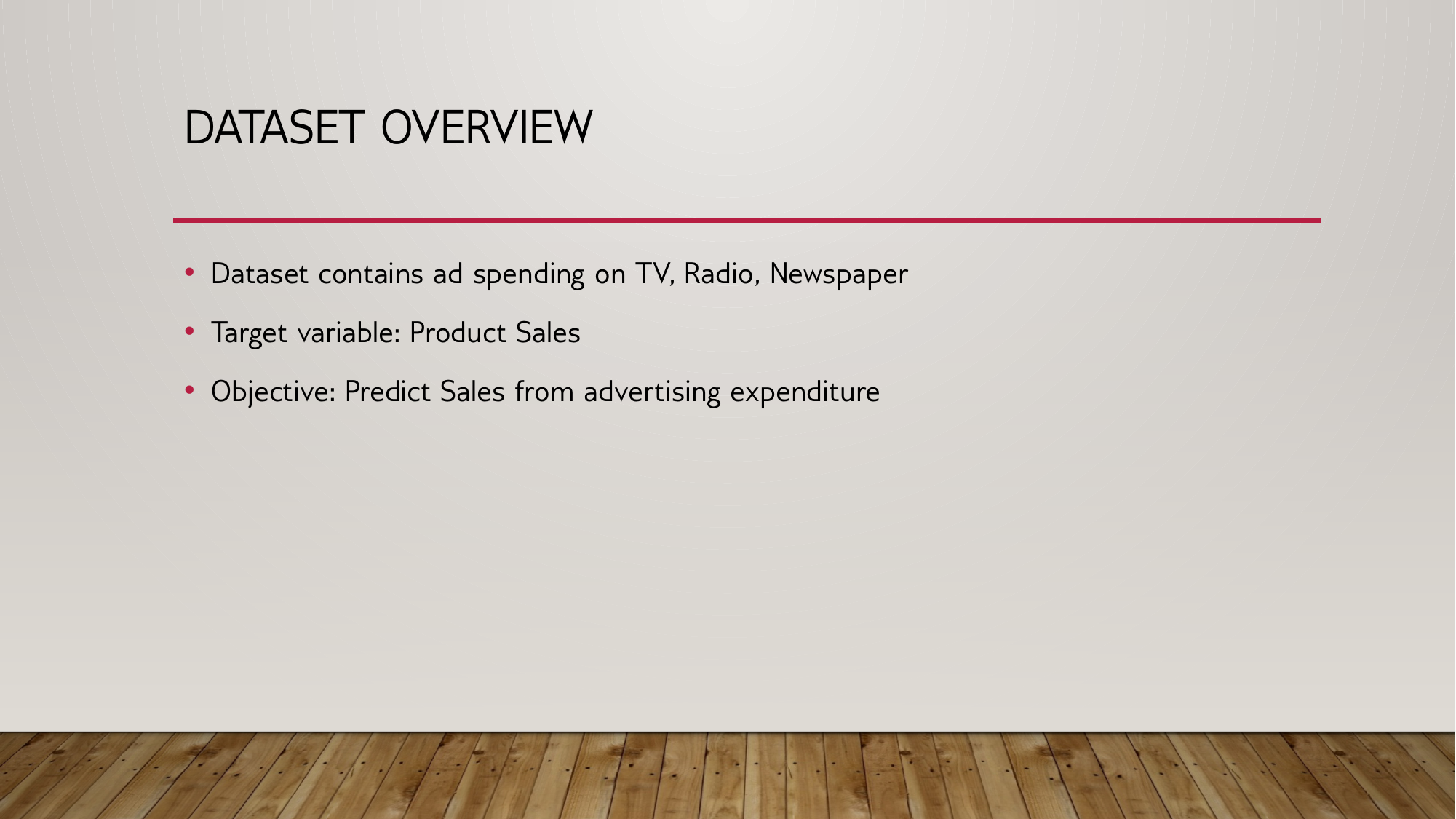

# Dataset Overview
Dataset contains ad spending on TV, Radio, Newspaper
Target variable: Product Sales
Objective: Predict Sales from advertising expenditure